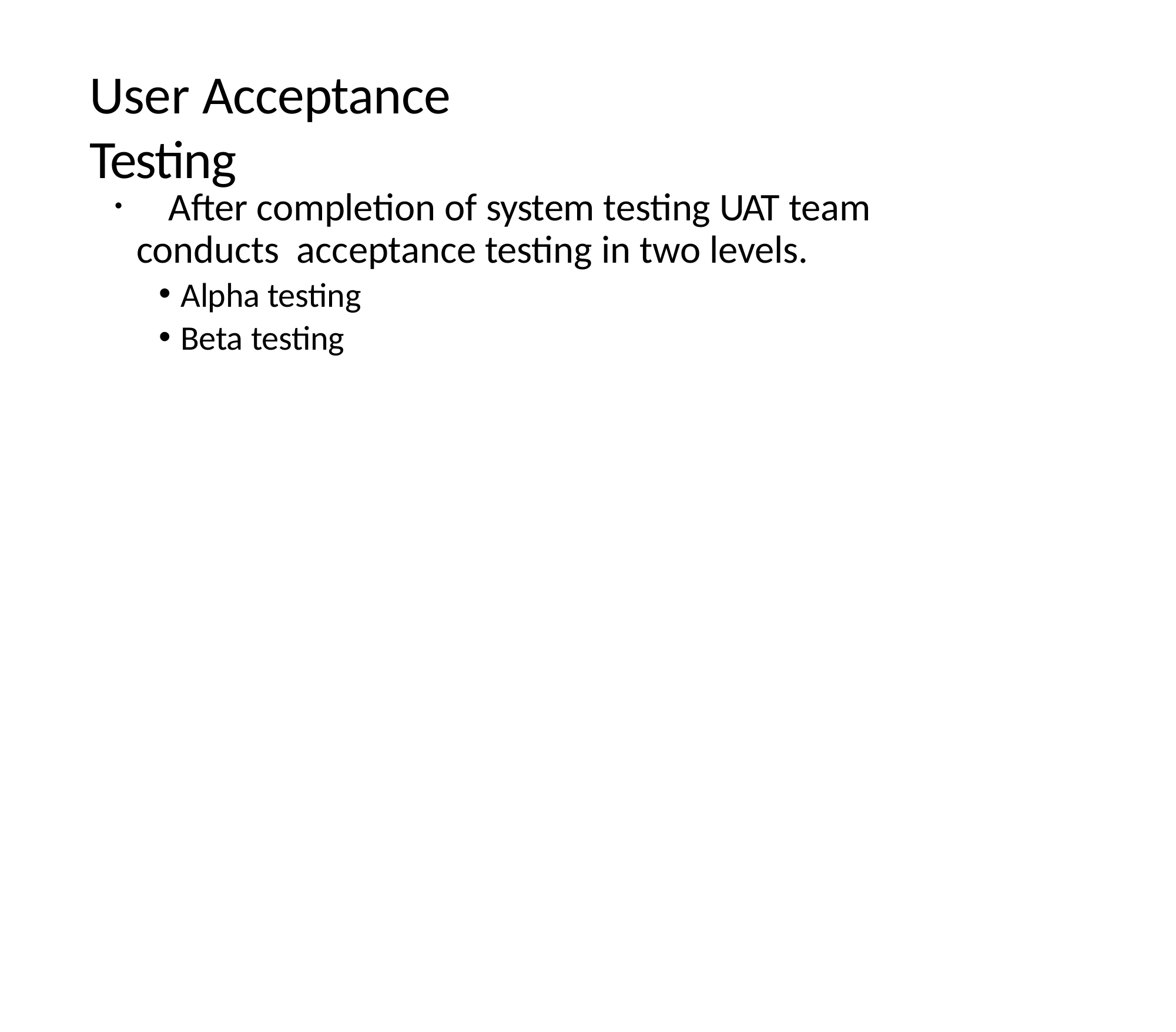

# User Acceptance Testing
	After completion of system testing UAT team conducts  acceptance testing in two levels.
Alpha testing
Beta testing